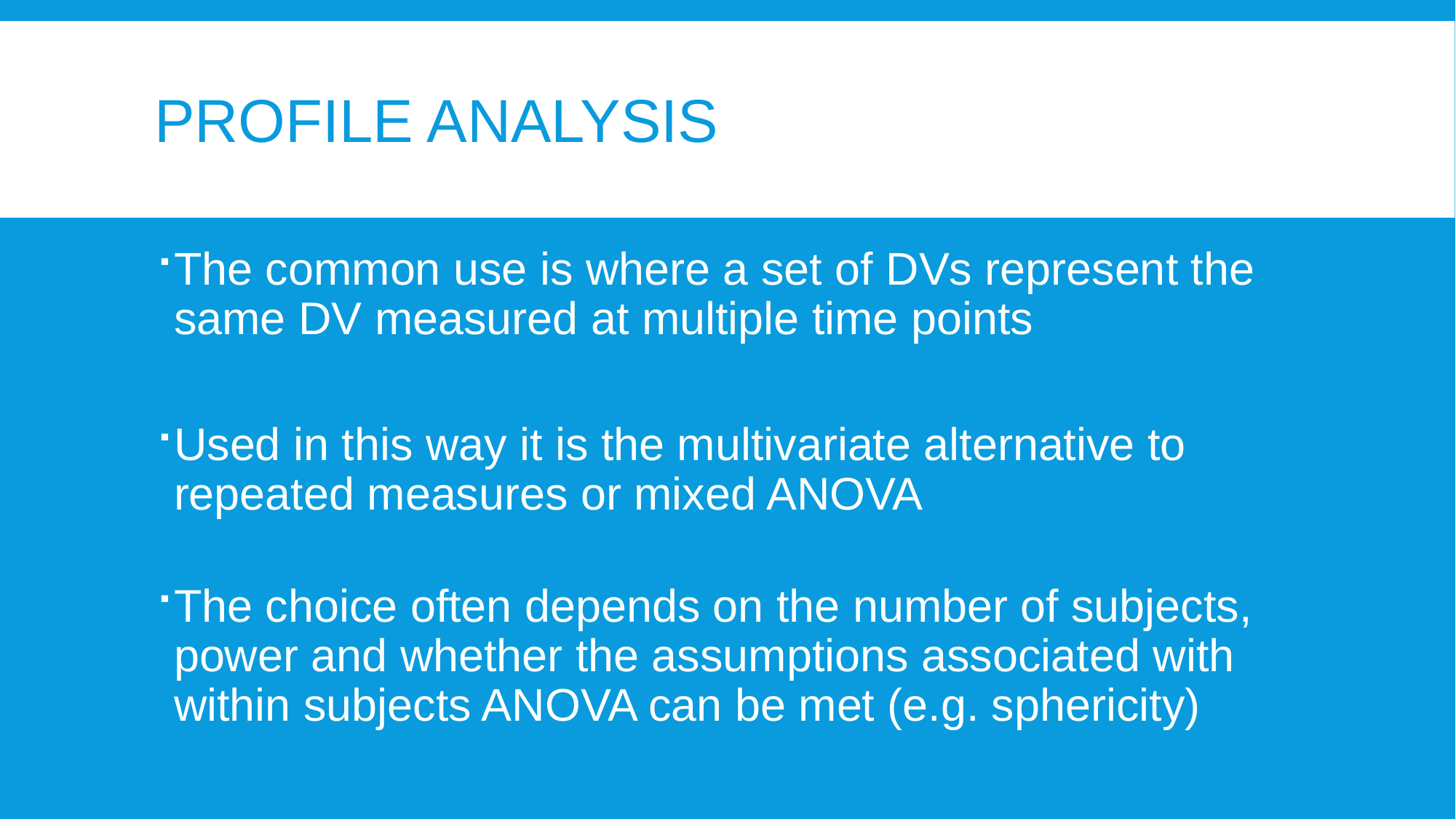

# Profile Analysis
The common use is where a set of DVs represent the same DV measured at multiple time points

Used in this way it is the multivariate alternative to repeated measures or mixed ANOVA
The choice often depends on the number of subjects, power and whether the assumptions associated with within subjects ANOVA can be met (e.g. sphericity)